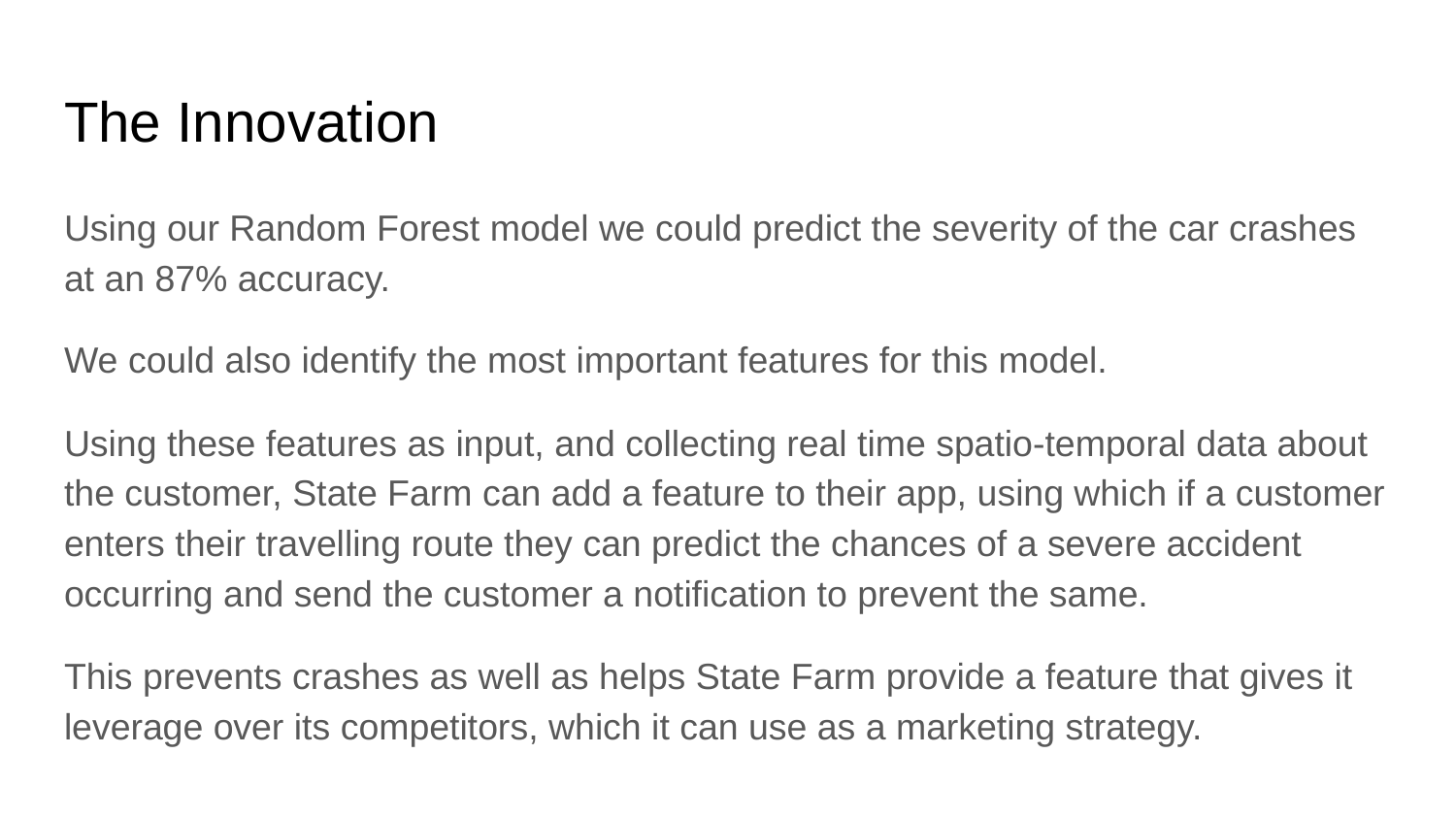

# The Innovation
Using our Random Forest model we could predict the severity of the car crashes at an 87% accuracy.
We could also identify the most important features for this model.
Using these features as input, and collecting real time spatio-temporal data about the customer, State Farm can add a feature to their app, using which if a customer enters their travelling route they can predict the chances of a severe accident occurring and send the customer a notification to prevent the same.
This prevents crashes as well as helps State Farm provide a feature that gives it leverage over its competitors, which it can use as a marketing strategy.